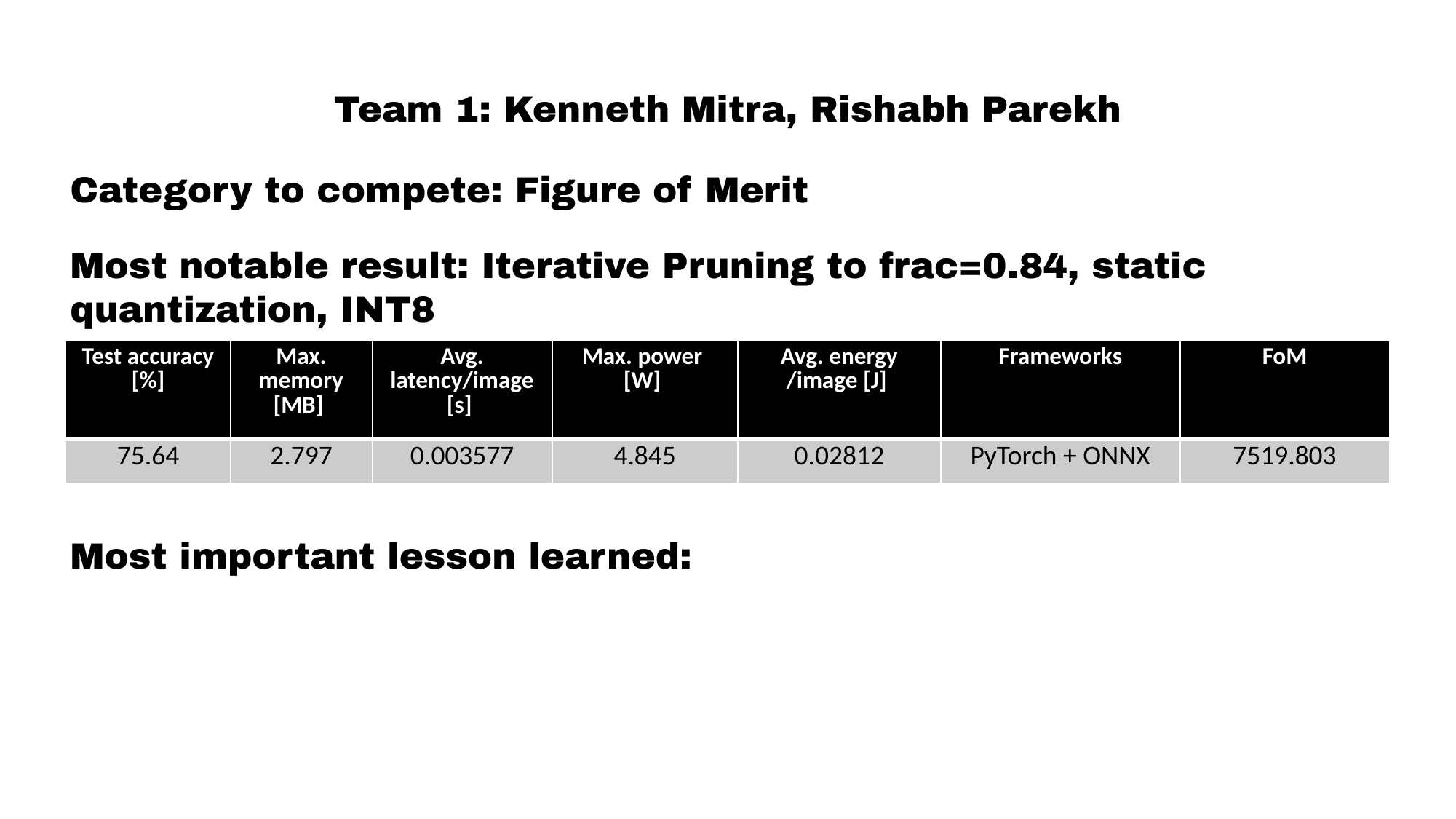

Team 1: Kenneth Mitra, Rishabh Parekh
Category to compete: Figure of Merit
Most notable result: Iterative Pruning to frac=0.84, static quantization, INT8
| Test accuracy [%] | Max. memory [MB] | Avg. latency/image [s] | Max. power [W] | Avg. energy /image [J] | Frameworks | FoM |
| --- | --- | --- | --- | --- | --- | --- |
| 75.64 | 2.797 | 0.003577 | 4.845 | 0.02812 | PyTorch + ONNX | 7519.803 |
Most important lesson learned: